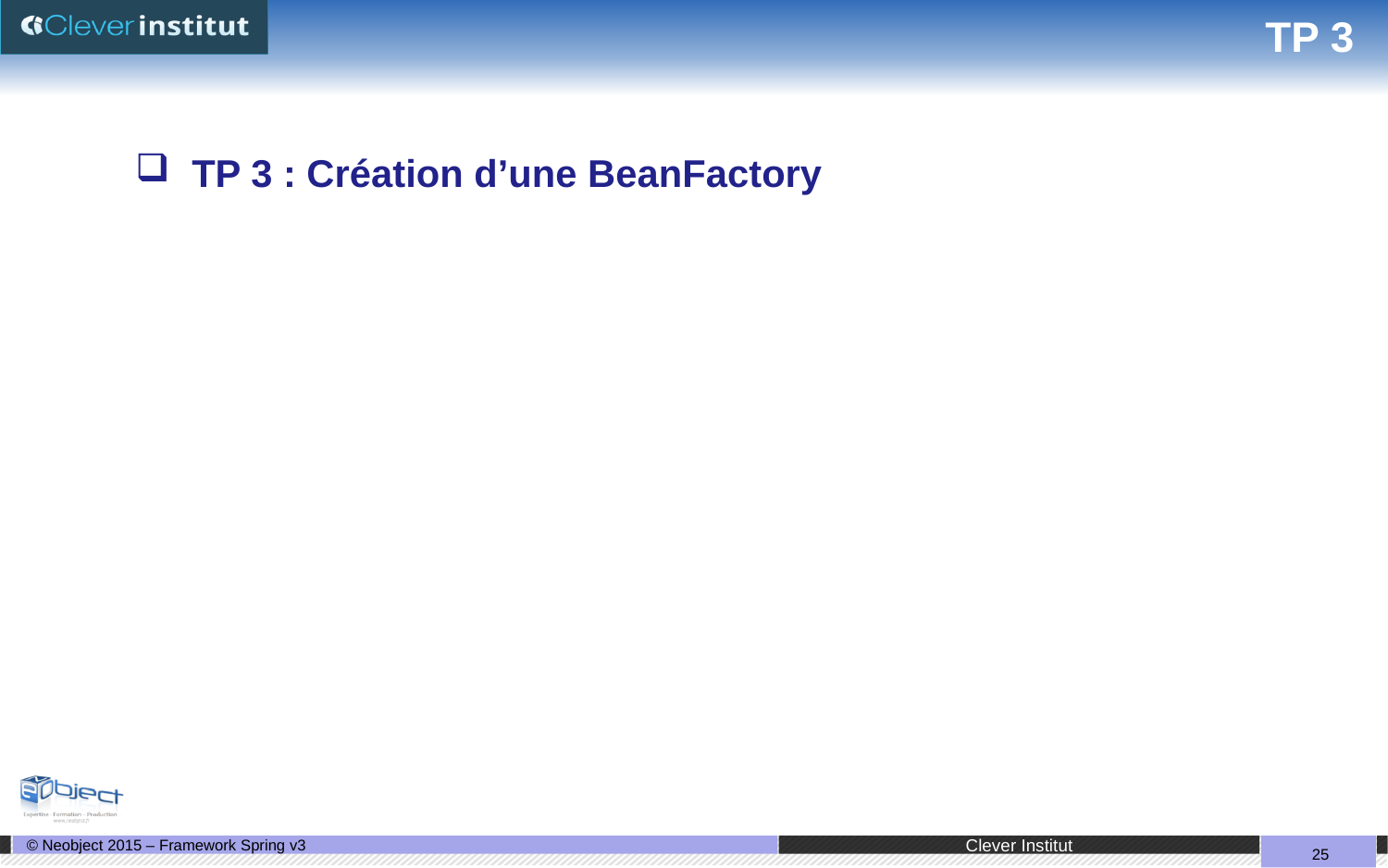

# TP 3
TP 3 : Création d’une BeanFactory